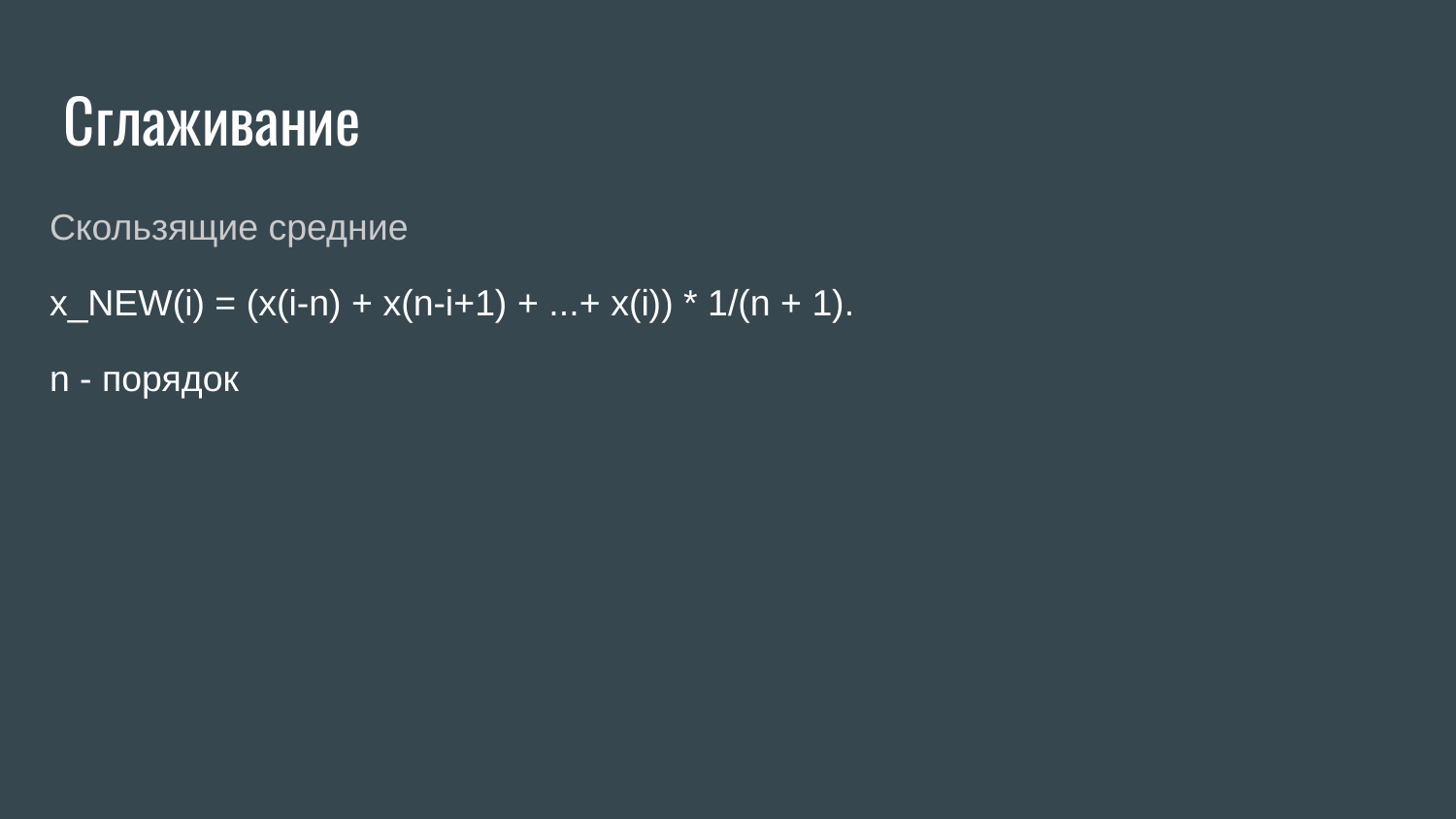

Сглаживание
Скользящие средние
х_NEW(i) = (x(i-n) + x(n-i+1) + ...+ x(i)) * 1/(n + 1).
n - порядок